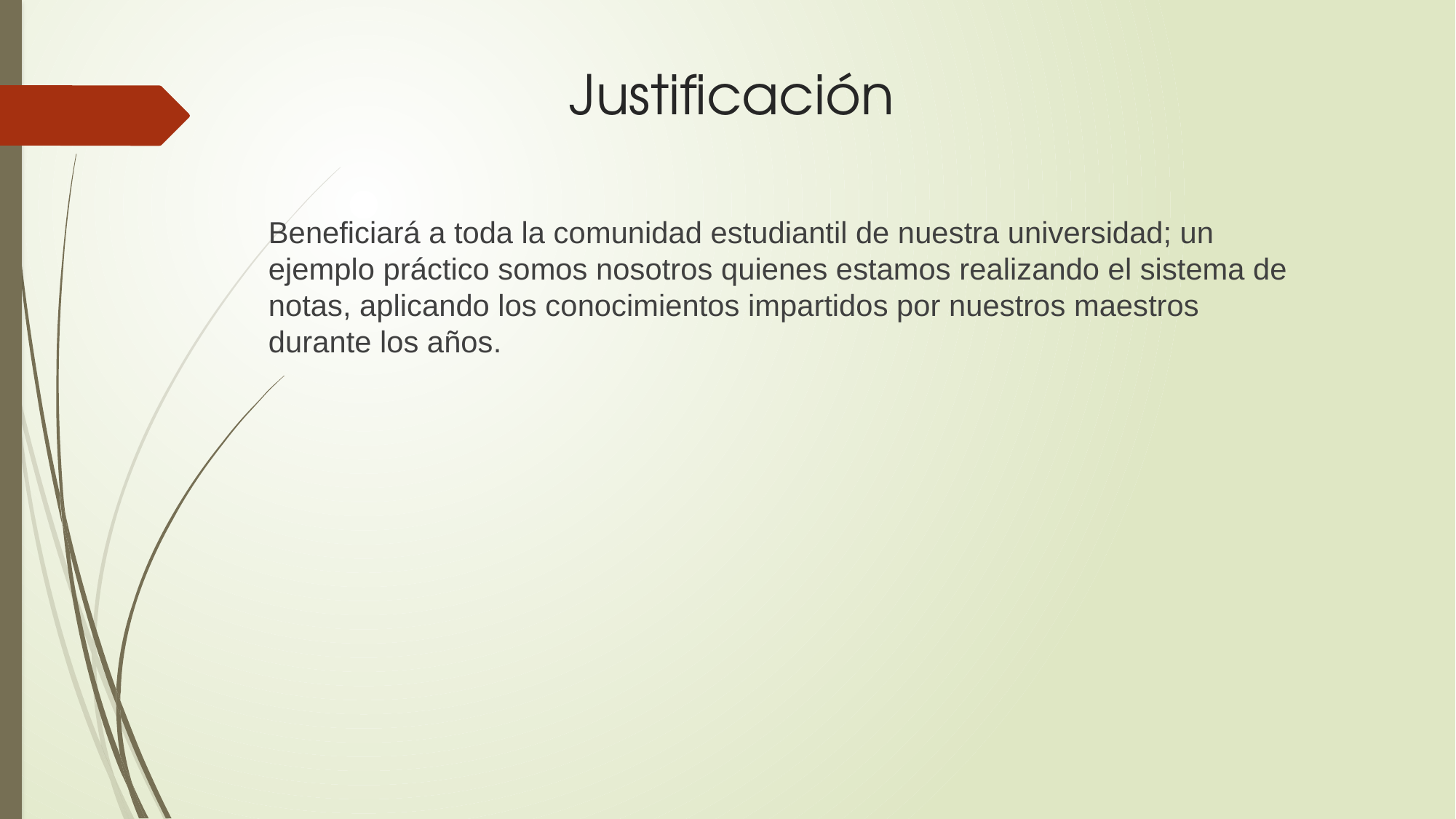

# Justificación
Beneficiará a toda la comunidad estudiantil de nuestra universidad; un ejemplo práctico somos nosotros quienes estamos realizando el sistema de notas, aplicando los conocimientos impartidos por nuestros maestros durante los años.